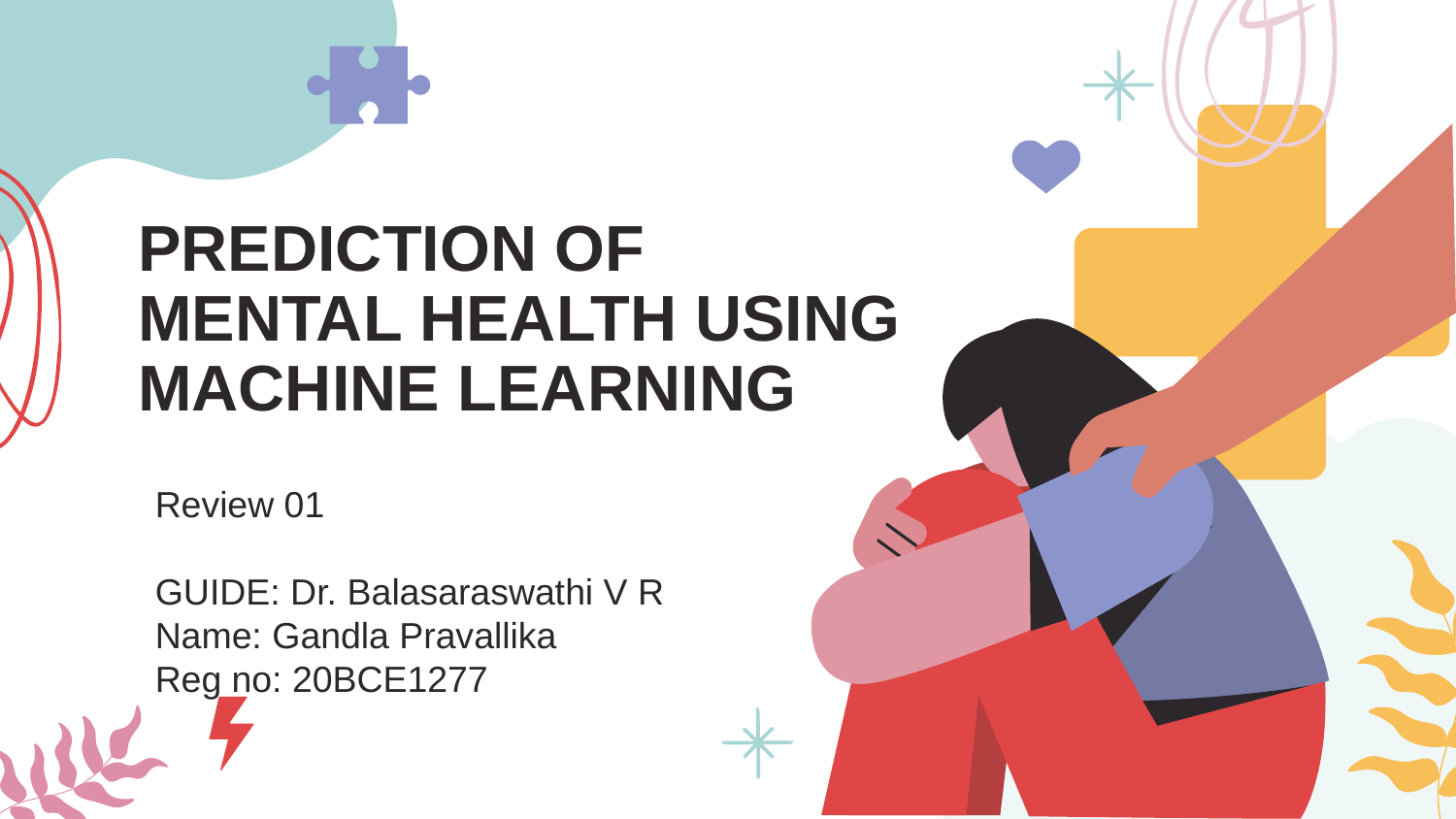

# PREDICTION OF MENTAL HEALTH USING MACHINE LEARNING
Review 01

GUIDE: Dr. Balasaraswathi V R
Name: Gandla Pravallika
Reg no: 20BCE1277